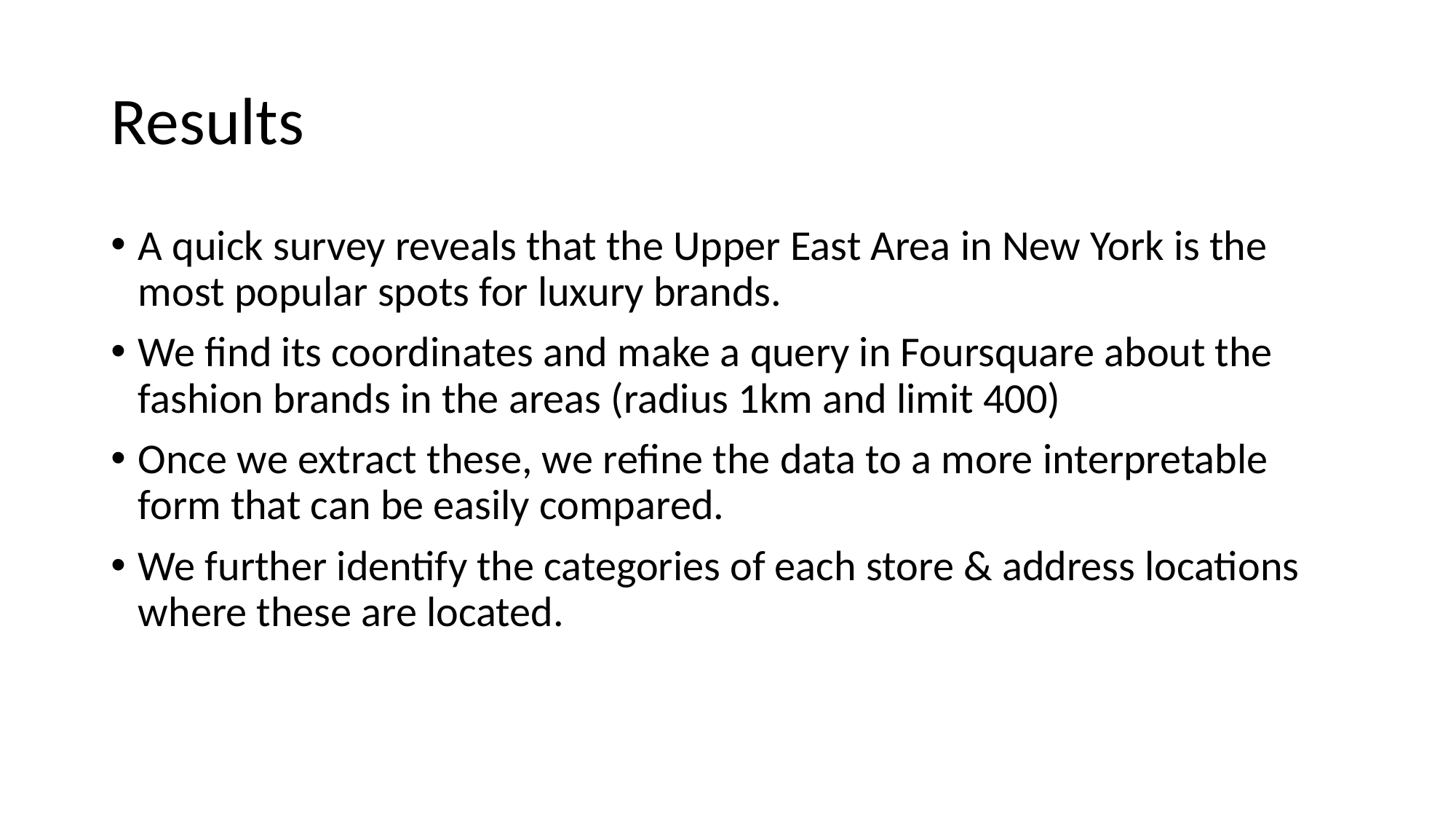

# Results
A quick survey reveals that the Upper East Area in New York is the most popular spots for luxury brands.
We find its coordinates and make a query in Foursquare about the fashion brands in the areas (radius 1km and limit 400)
Once we extract these, we refine the data to a more interpretable form that can be easily compared.
We further identify the categories of each store & address locations where these are located.